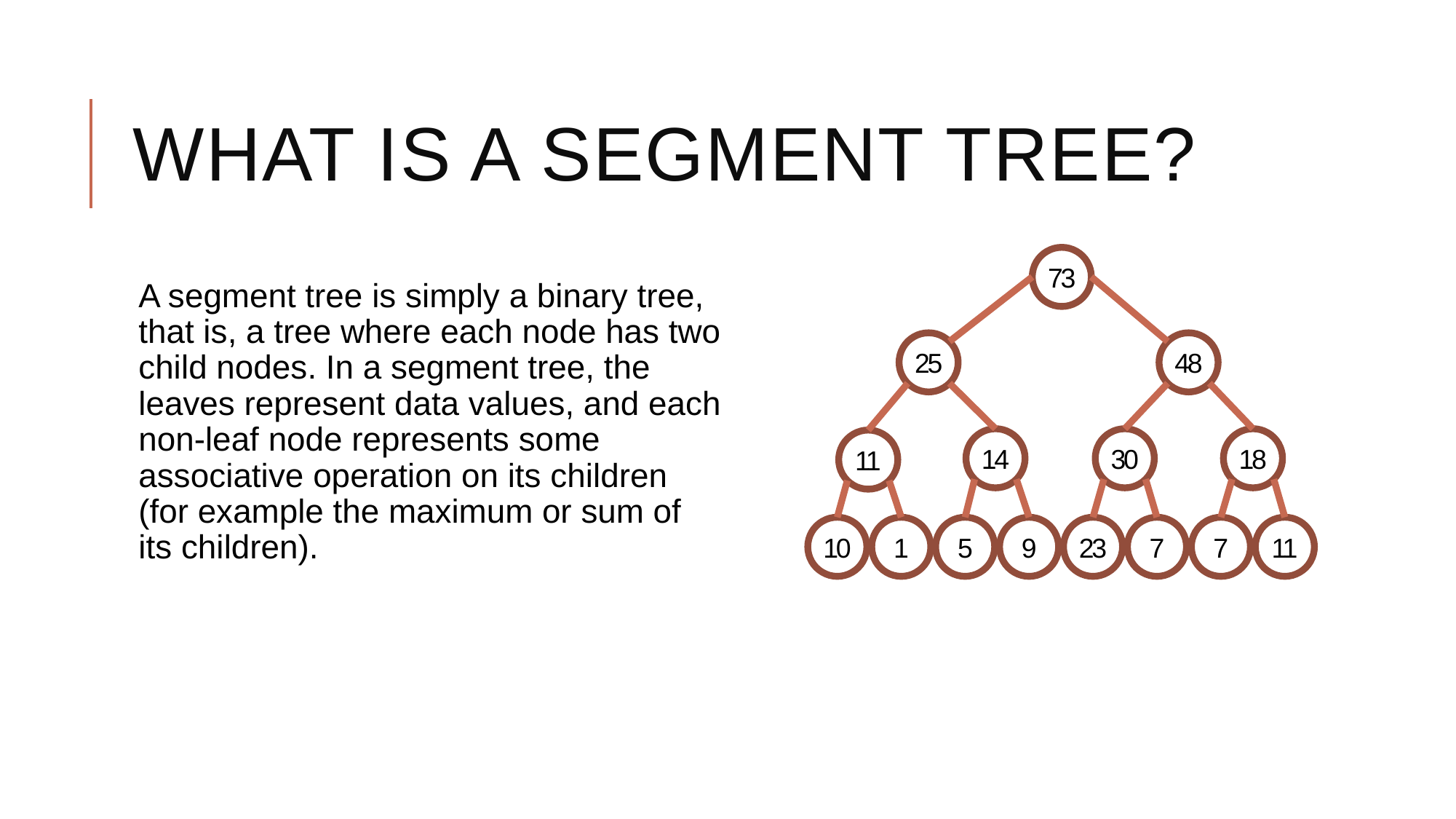

# What is a Segment Tree?
73
A segment tree is simply a binary tree, that is, a tree where each node has two child nodes. In a segment tree, the leaves represent data values, and each non-leaf node represents some associative operation on its children (for example the maximum or sum of its children).
48
25
18
14
30
11
11
10
1
5
9
23
7
7